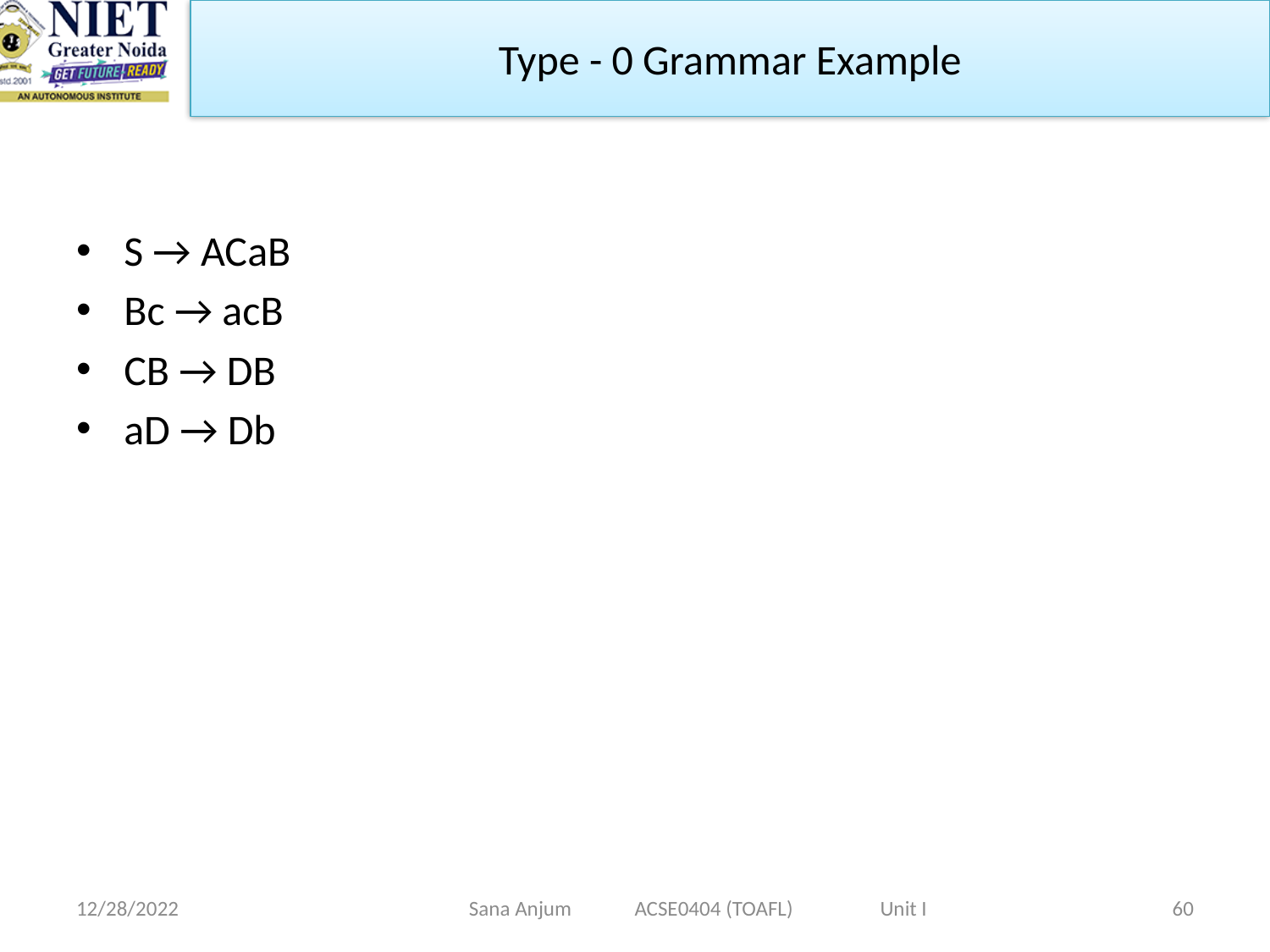

Type - 0 Grammar Example

S → ACaB
Bc → acB
CB → DB
aD → Db
12/28/2022
Sana Anjum             ACSE0404 (TOAFL)                  Unit I
60